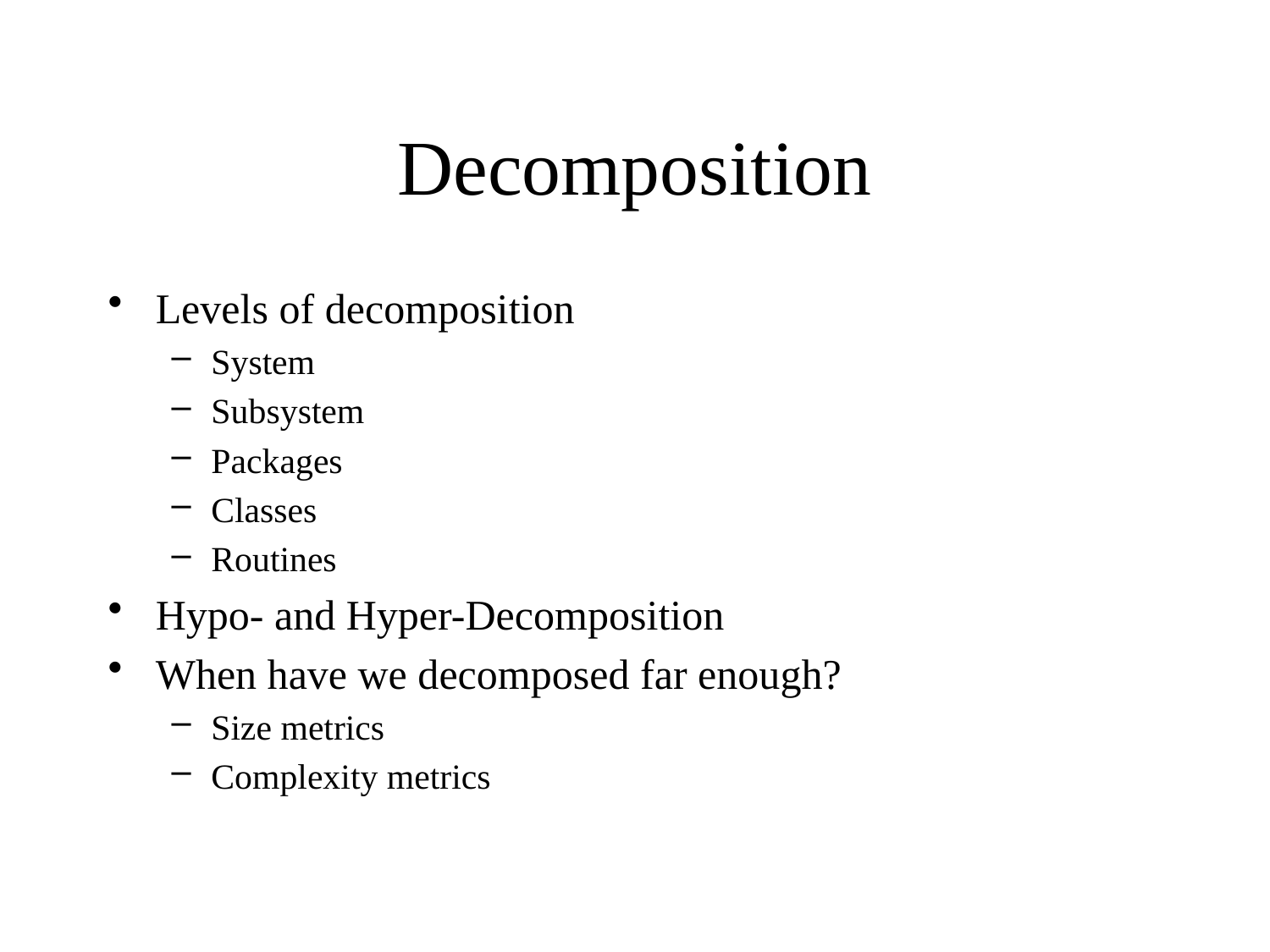

# Decomposition
Levels of decomposition
System
Subsystem
Packages
Classes
Routines
Hypo- and Hyper-Decomposition
When have we decomposed far enough?
Size metrics
Complexity metrics